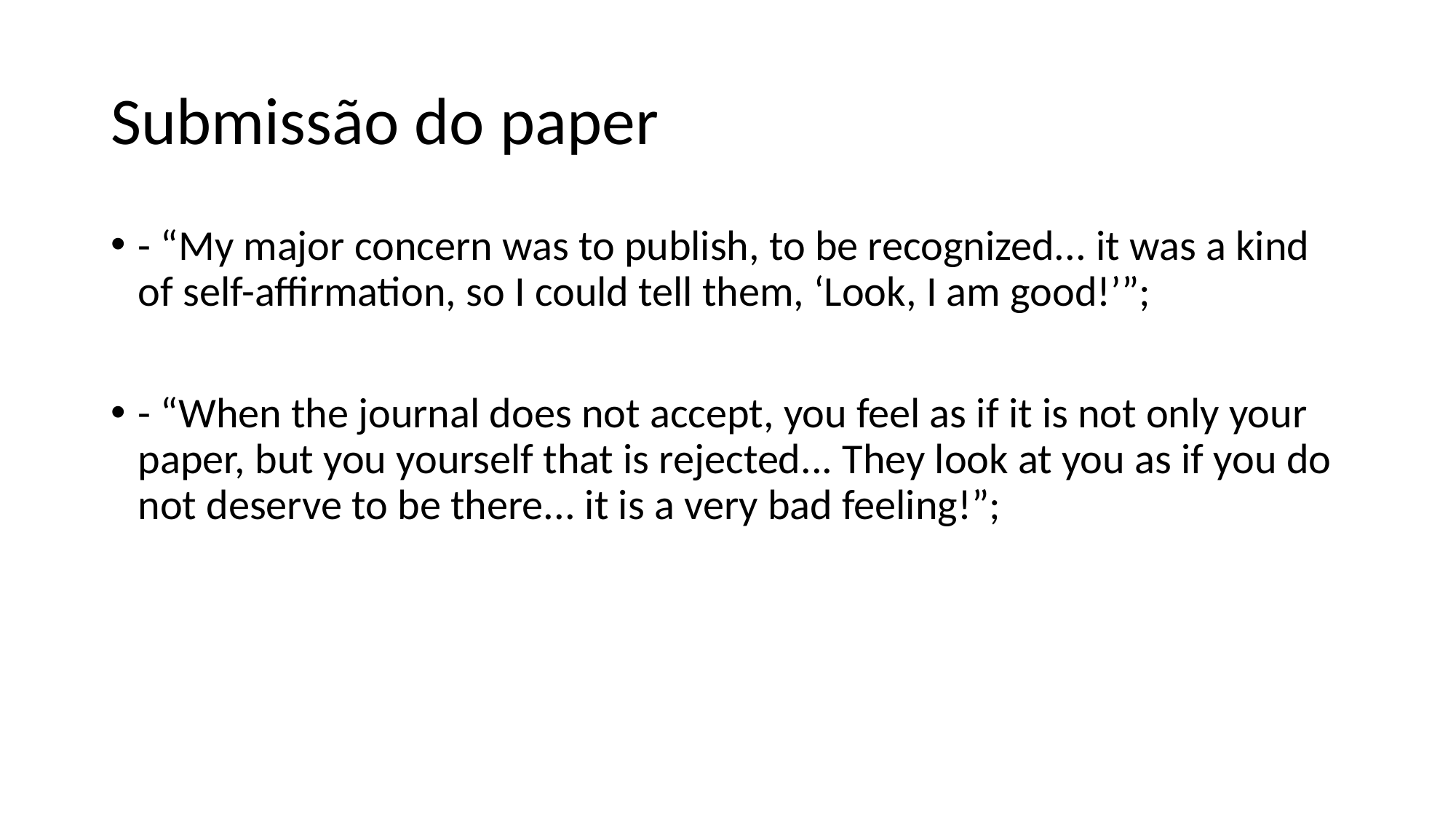

Submissão do paper
- “My major concern was to publish, to be recognized... it was a kind of self-affirmation, so I could tell them, ‘Look, I am good!’”;

- “When the journal does not accept, you feel as if it is not only your paper, but you yourself that is rejected... They look at you as if you do not deserve to be there... it is a very bad feeling!”;